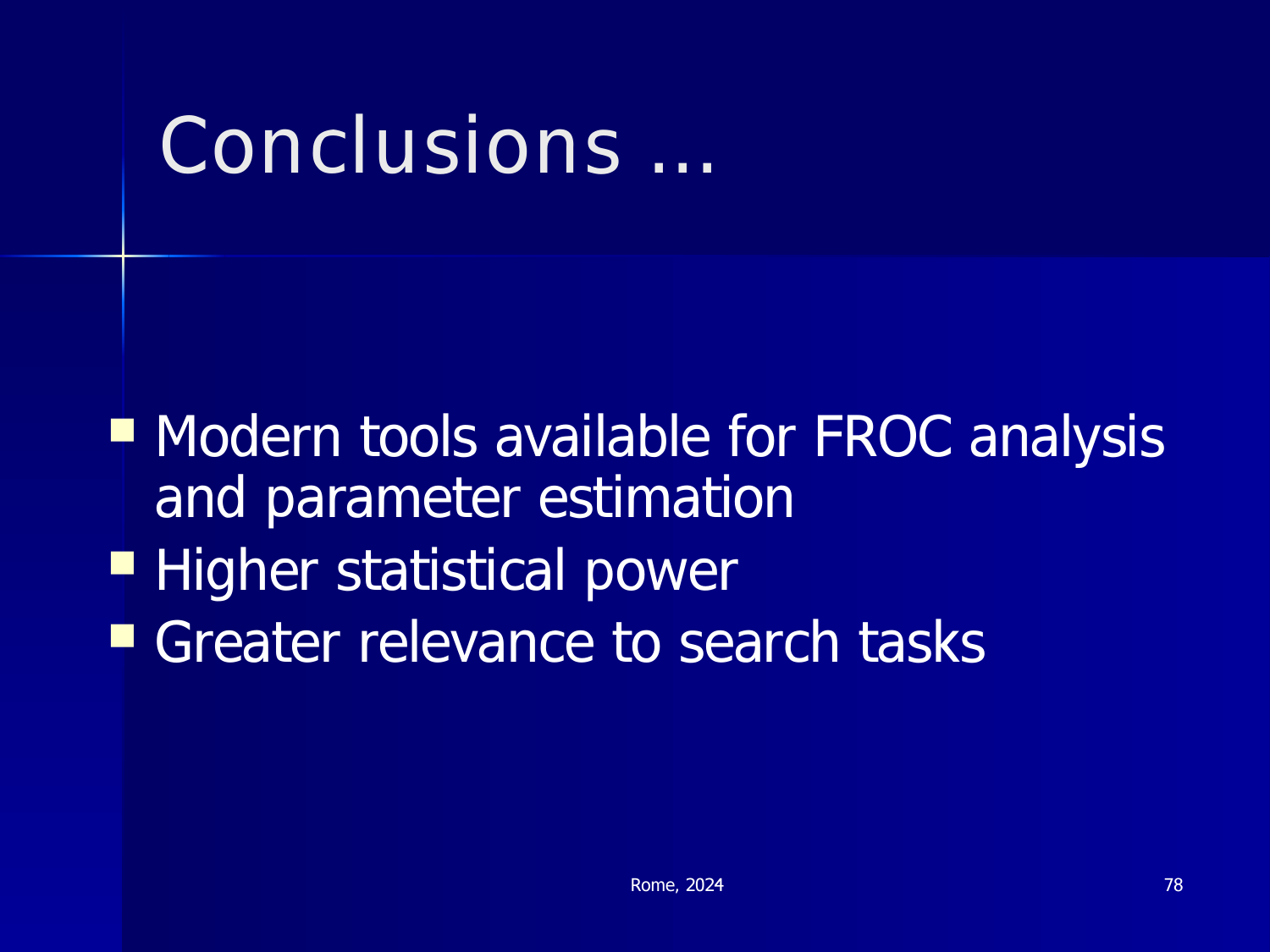

# Conclusions ...
Modern tools available for FROC analysis and parameter estimation
Higher statistical power
Greater relevance to search tasks
Rome, 2024
78